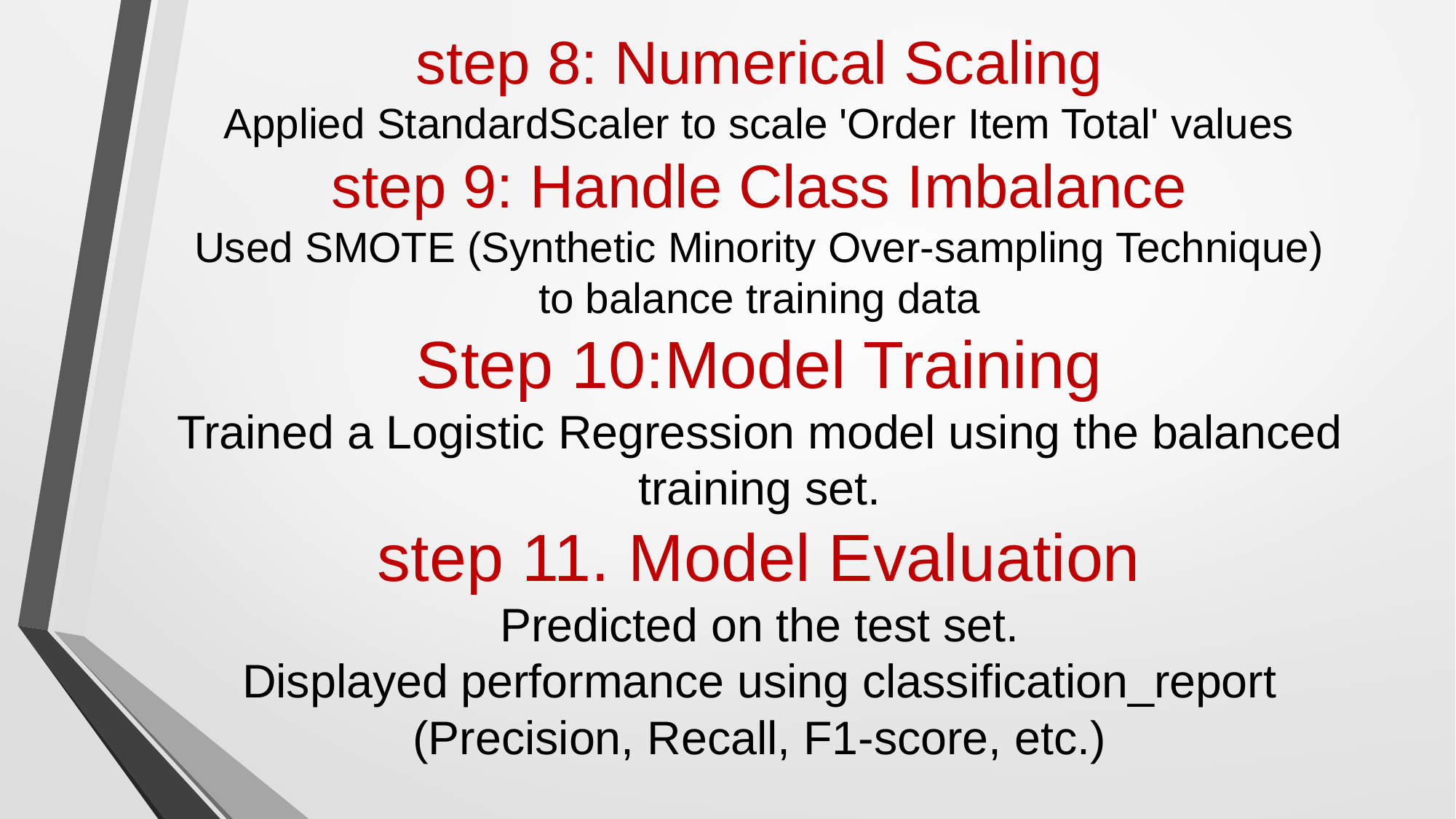

# step 8: Numerical Scaling Applied StandardScaler to scale 'Order Item Total' values step 9: Handle Class Imbalance Used SMOTE (Synthetic Minority Over-sampling Technique) to balance training data Step 10:Model Training Trained a Logistic Regression model using the balanced training set. step 11. Model Evaluation Predicted on the test set. Displayed performance using classification_report (Precision, Recall, F1-score, etc.)